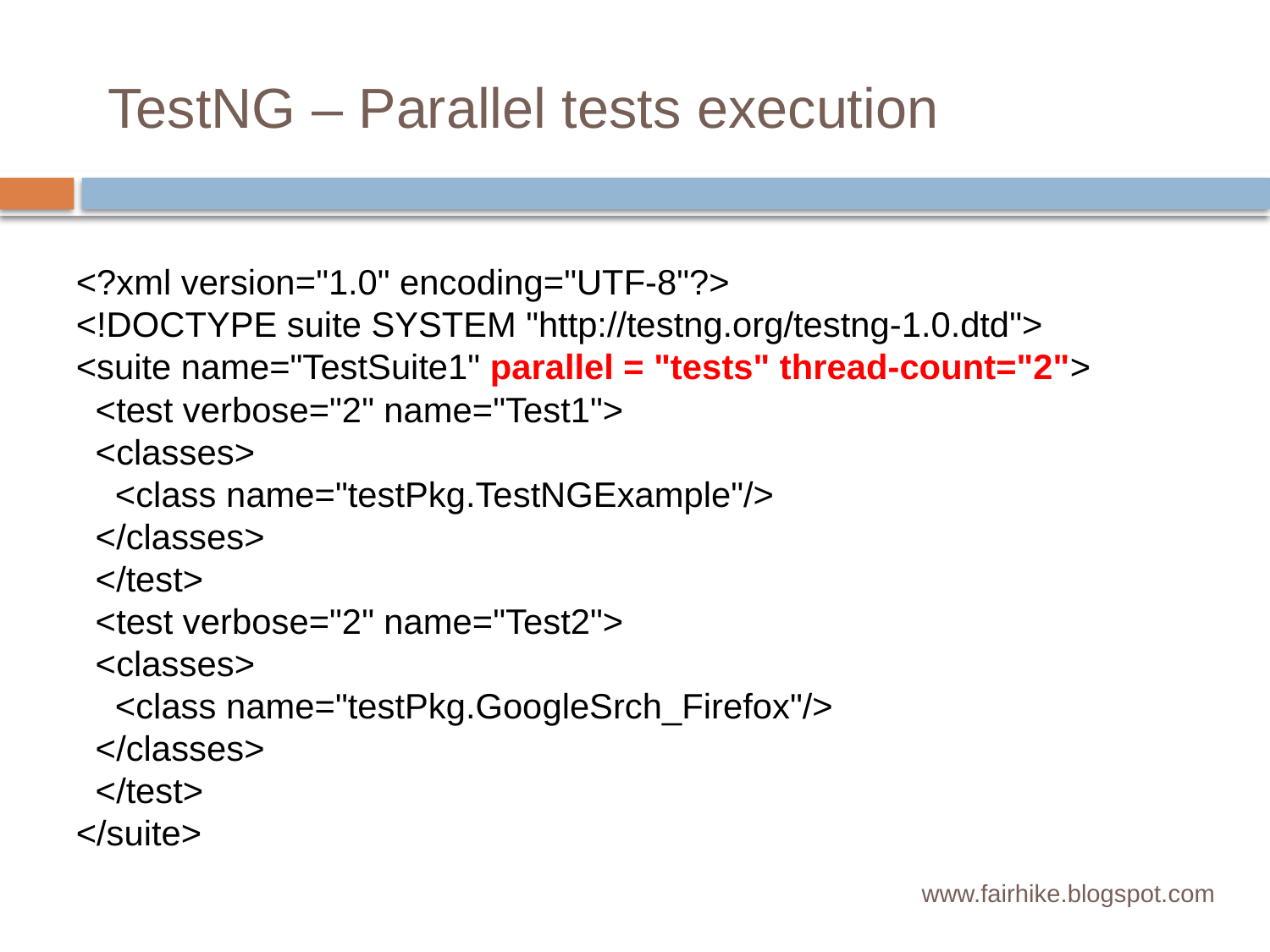

# TestNG – Parallel tests execution
<?xml version="1.0" encoding="UTF-8"?>
<!DOCTYPE suite SYSTEM "http://testng.org/testng-1.0.dtd">
<suite name="TestSuite1" parallel = "tests" thread-count="2">
  <test verbose="2" name="Test1">
  <classes>
    <class name="testPkg.TestNGExample"/>
  </classes>
  </test>
  <test verbose="2" name="Test2">
  <classes>
    <class name="testPkg.GoogleSrch_Firefox"/>
  </classes>
  </test>
</suite>
www.fairhike.blogspot.com